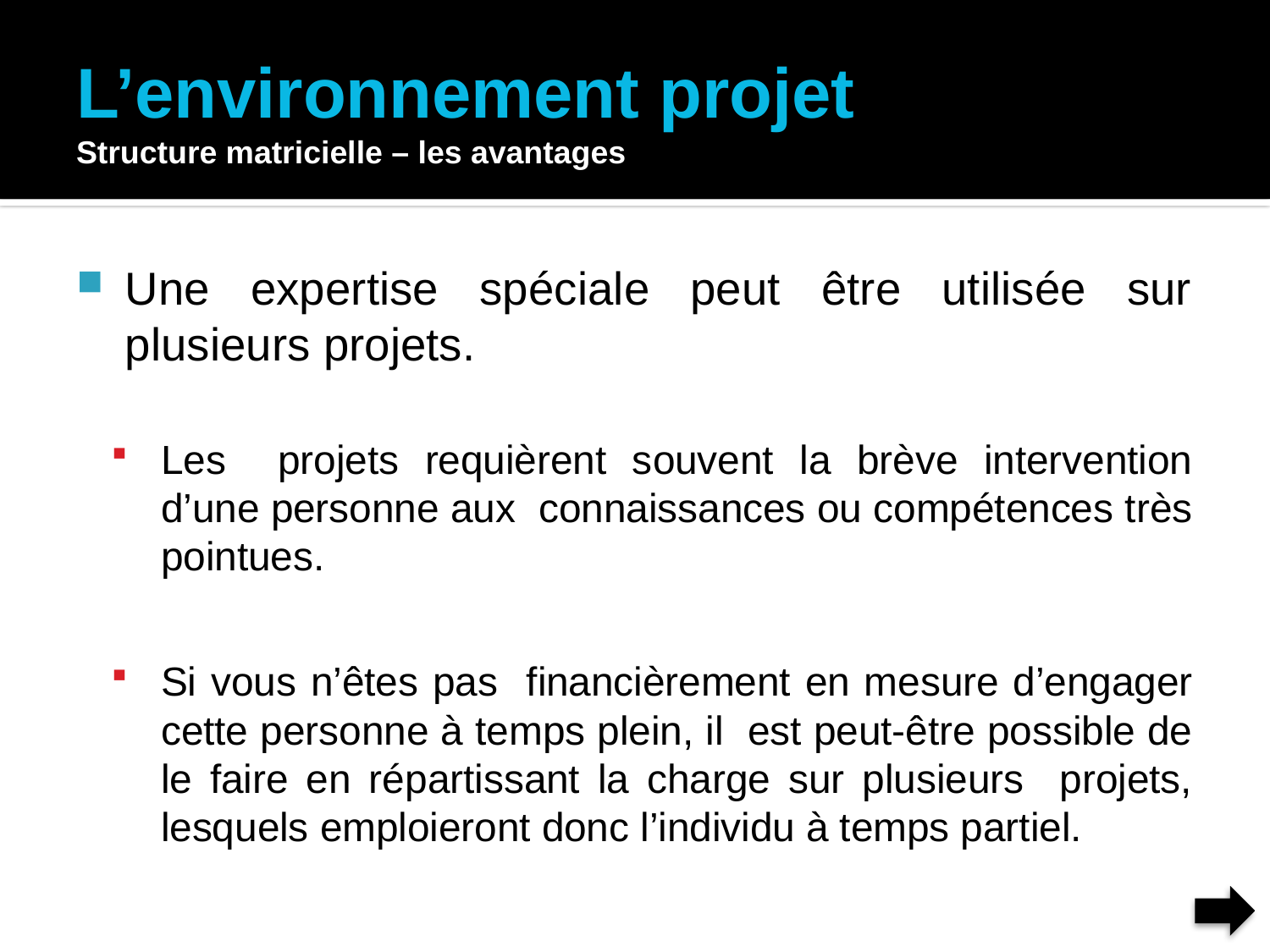

# L’environnement projet Structure matricielle – les avantages
Une expertise spéciale peut être utilisée sur plusieurs projets.

Les  projets requièrent souvent la brève intervention d’une personne aux  connaissances ou compétences très pointues.

Si vous n’êtes pas  financièrement en mesure d’engager cette personne à temps plein, il  est peut-être possible de le faire en répartissant la charge sur plusieurs  projets, lesquels emploieront donc l’individu à temps partiel.